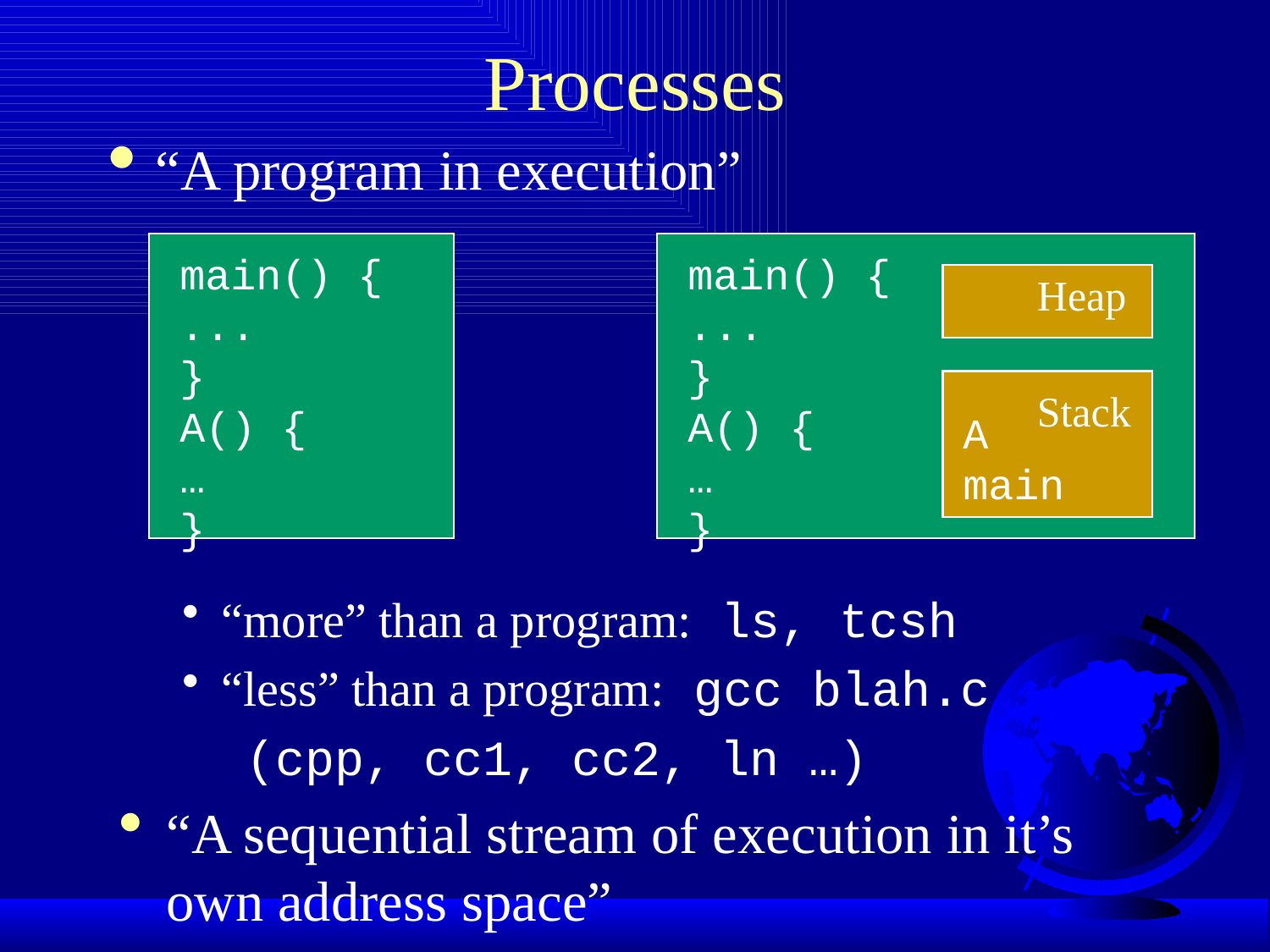

# Processes
“A program in execution”

main() {
...
}
A() {
…
}

main() {
...
}
A() {
…
}
Heap

Stack
A
main
“more” than a program: ls, tcsh
“less” than a program: gcc blah.c
(cpp, cc1, cc2, ln …)
“A sequential stream of execution in it’s own address space”